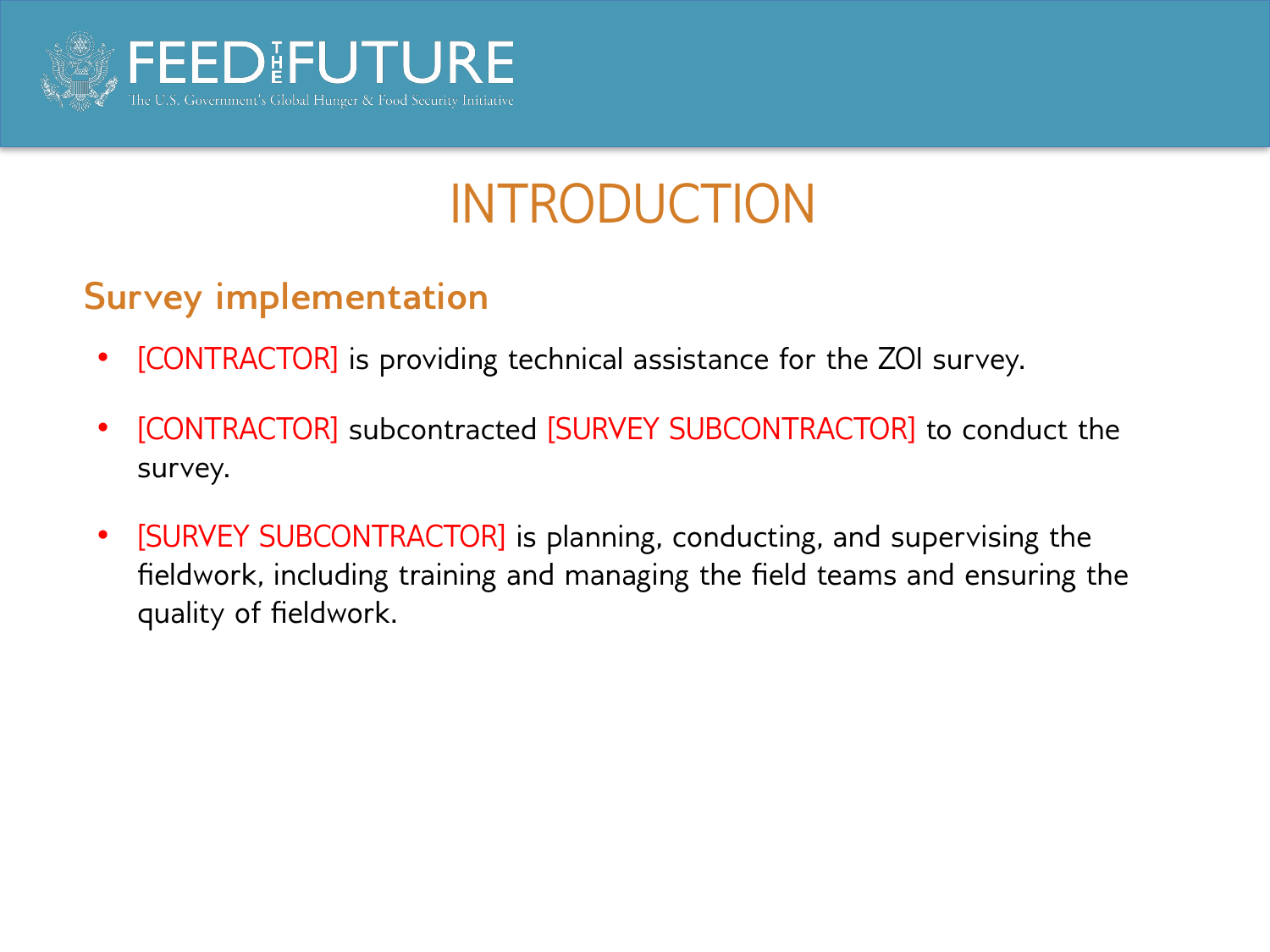

# Introduction
Survey implementation
[CONTRACTOR] is providing technical assistance for the ZOI survey.
[CONTRACTOR] subcontracted [SURVEY SUBCONTRACTOR] to conduct the survey.
[SURVEY SUBCONTRACTOR] is planning, conducting, and supervising the fieldwork, including training and managing the field teams and ensuring the quality of fieldwork.